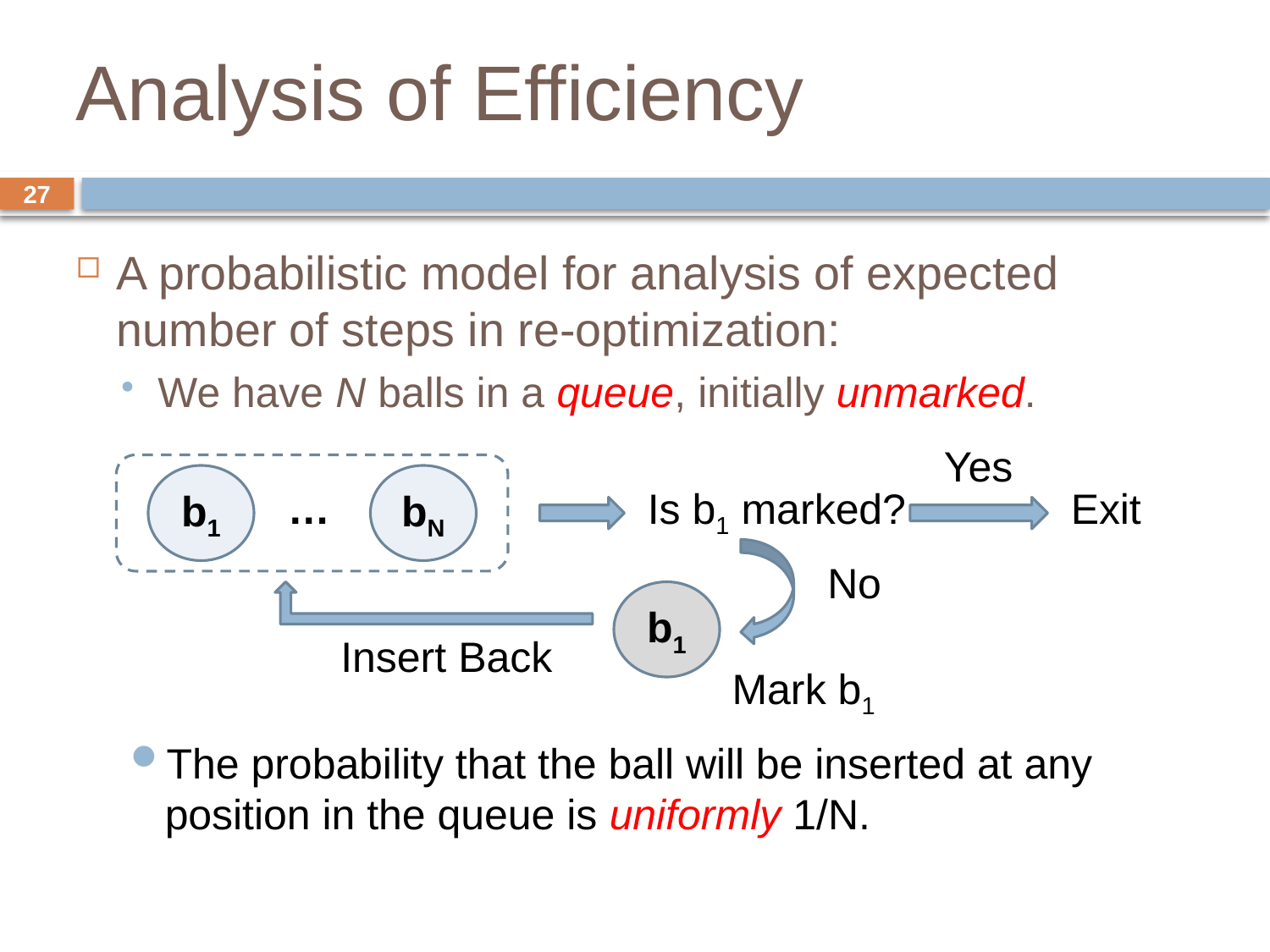

# Analysis of Efficiency
27
A probabilistic model for analysis of expected number of steps in re-optimization:
We have N balls in a queue, initially unmarked.

Yes

b1
bN
…
Is b1 marked?
Exit

No

b1
Insert Back
Mark b1
The probability that the ball will be inserted at any position in the queue is uniformly 1/N.